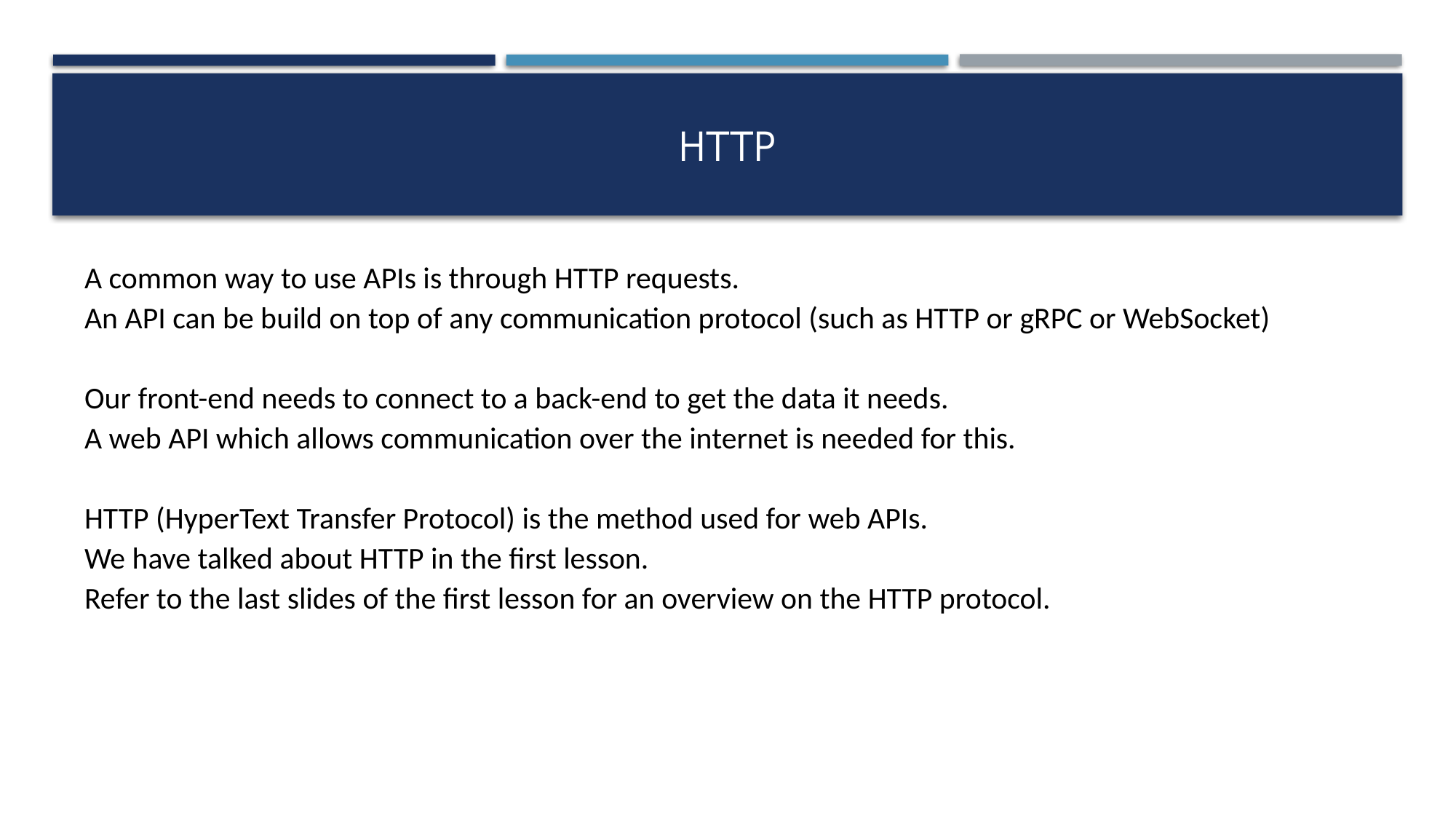

# HTTP
A common way to use APIs is through HTTP requests.
An API can be build on top of any communication protocol (such as HTTP or gRPC or WebSocket)

Our front-end needs to connect to a back-end to get the data it needs.
A web API which allows communication over the internet is needed for this.

HTTP (HyperText Transfer Protocol) is the method used for web APIs.
We have talked about HTTP in the first lesson.
Refer to the last slides of the first lesson for an overview on the HTTP protocol.